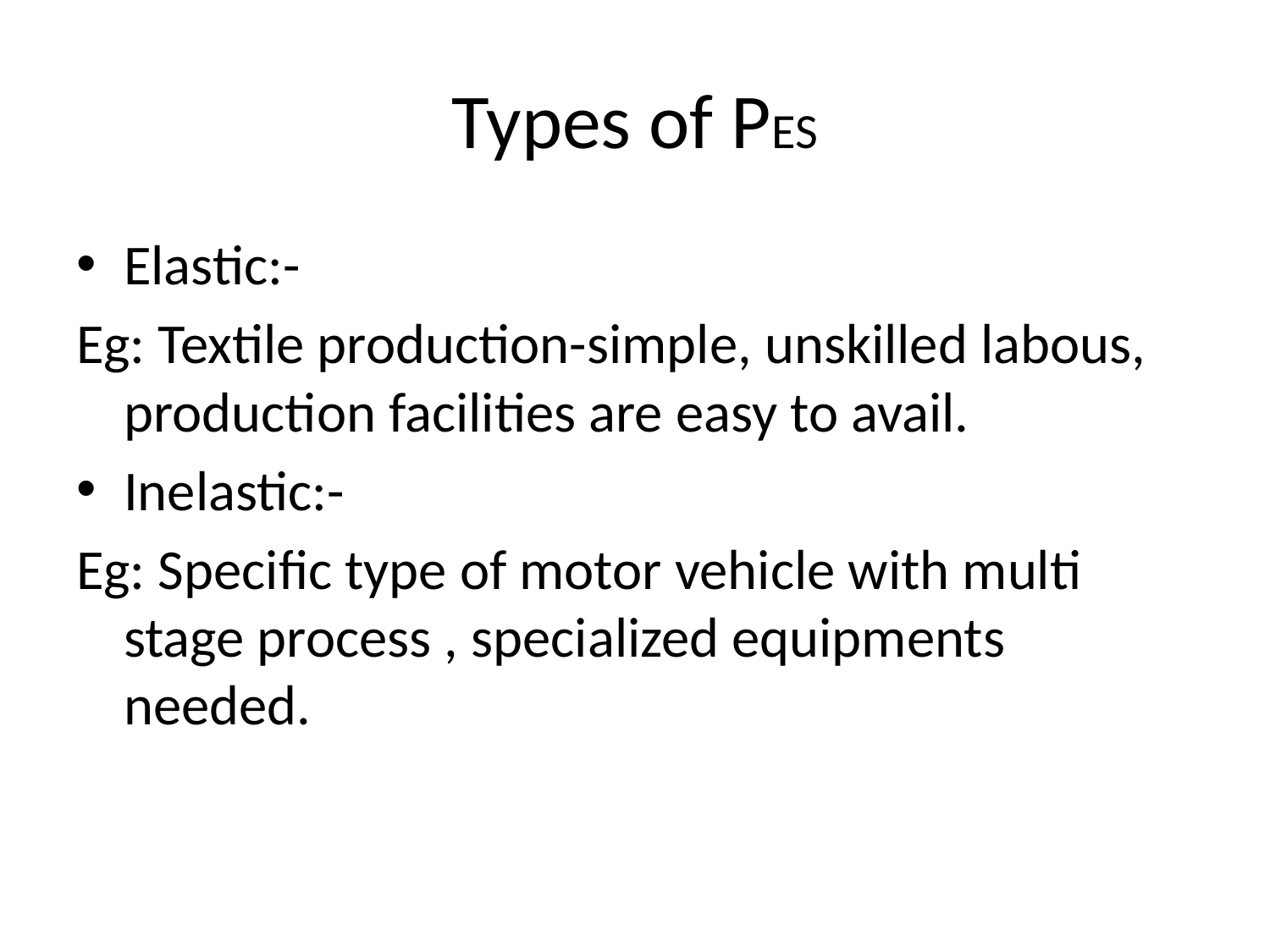

# Types of PES
Elastic:-
Eg: Textile production-simple, unskilled labous, production facilities are easy to avail.
Inelastic:-
Eg: Specific type of motor vehicle with multi stage process , specialized equipments needed.